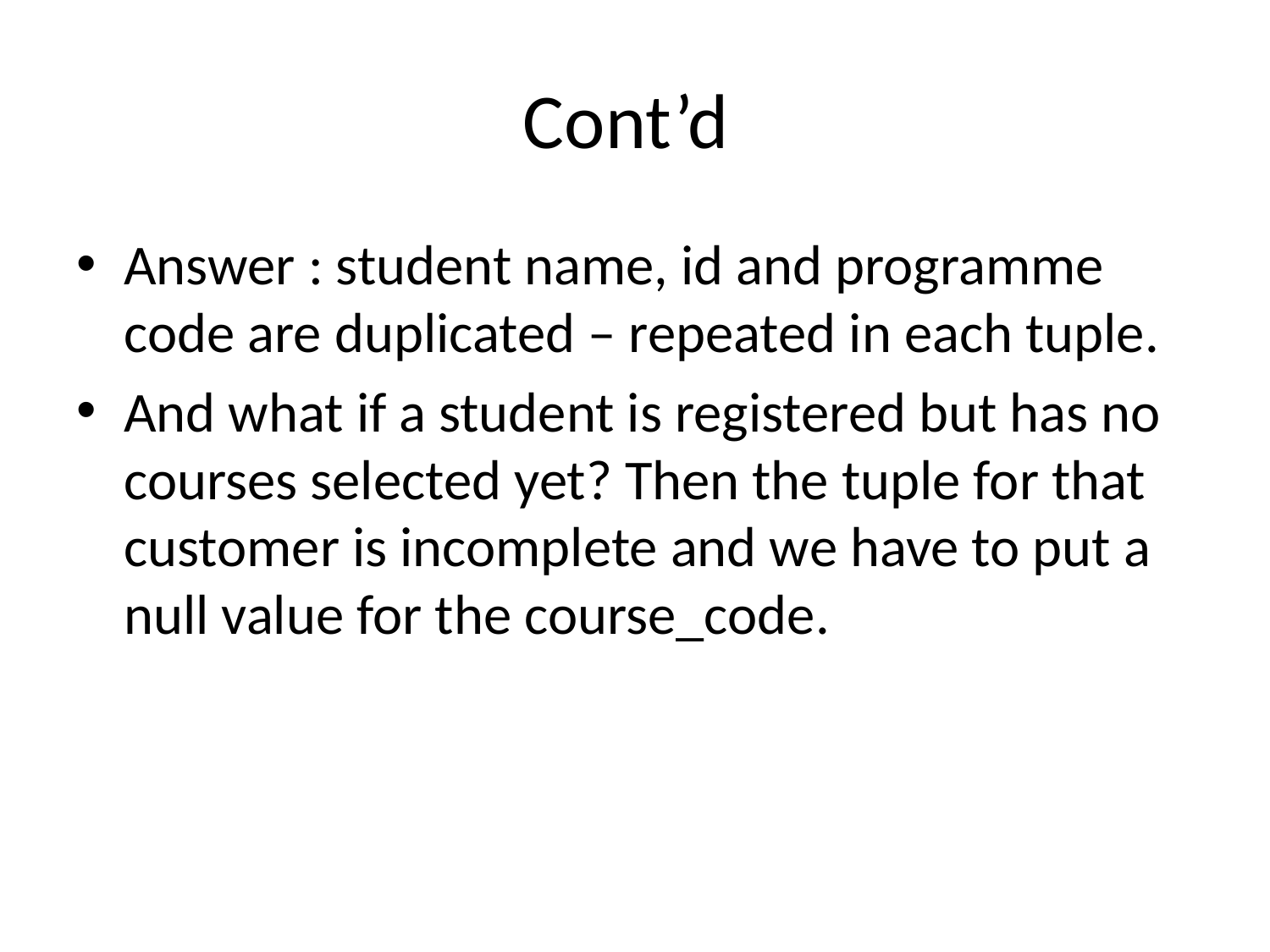

# Cont’d
Answer : student name, id and programme code are duplicated – repeated in each tuple.
And what if a student is registered but has no courses selected yet? Then the tuple for that customer is incomplete and we have to put a null value for the course_code.